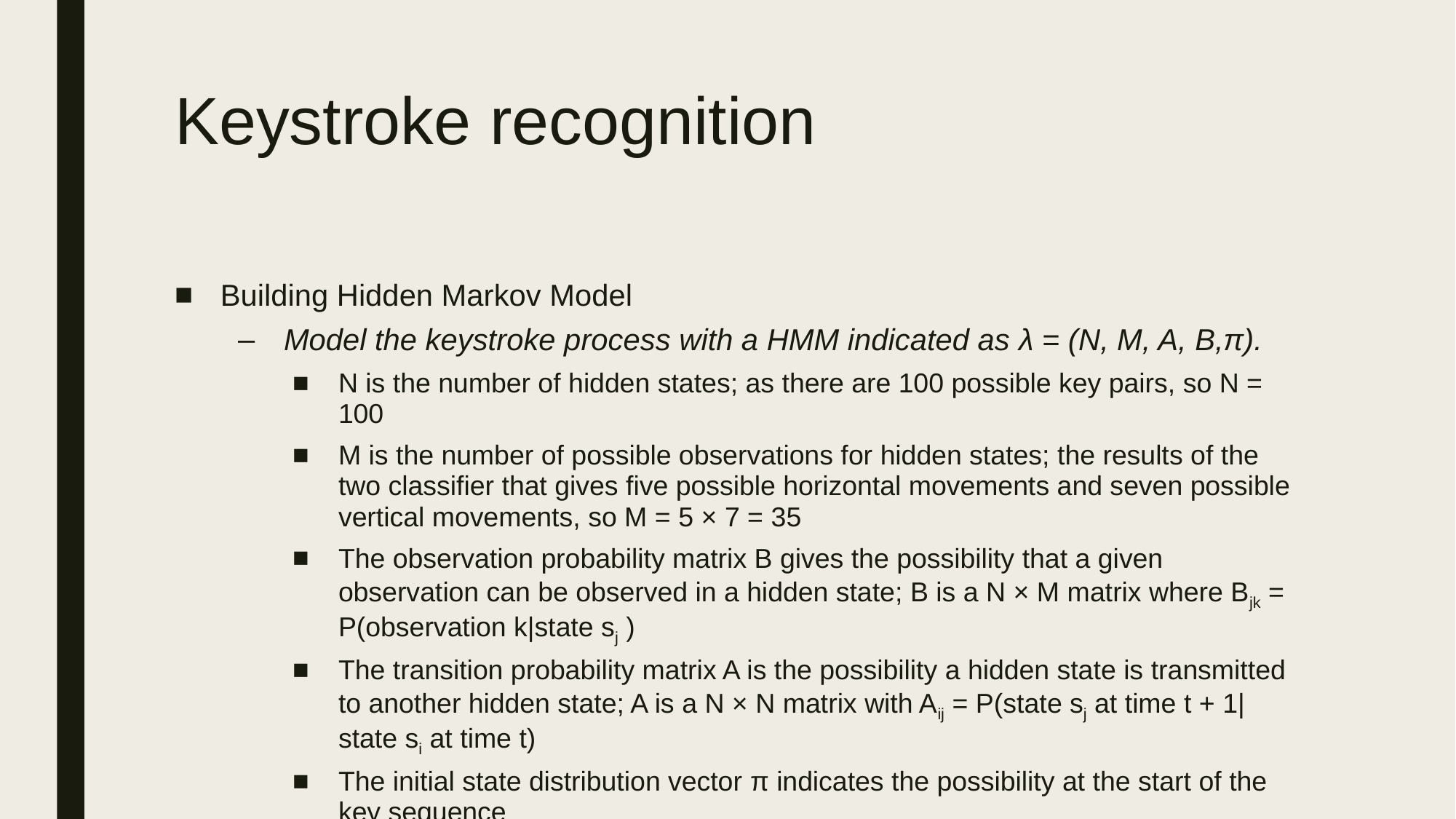

# Keystroke recognition
Building Hidden Markov Model
Model the keystroke process with a HMM indicated as λ = (N, M, A, B,π).
N is the number of hidden states; as there are 100 possible key pairs, so N = 100
M is the number of possible observations for hidden states; the results of the two classifier that gives five possible horizontal movements and seven possible vertical movements, so M = 5 × 7 = 35
The observation probability matrix B gives the possibility that a given observation can be observed in a hidden state; B is a N × M matrix where Bjk = P(observation k|state sj )
The transition probability matrix A is the possibility a hidden state is transmitted to another hidden state; A is a N × N matrix with Aij = P(state sj at time t + 1|state si at time t)
The initial state distribution vector π indicates the possibility at the start of the key sequence